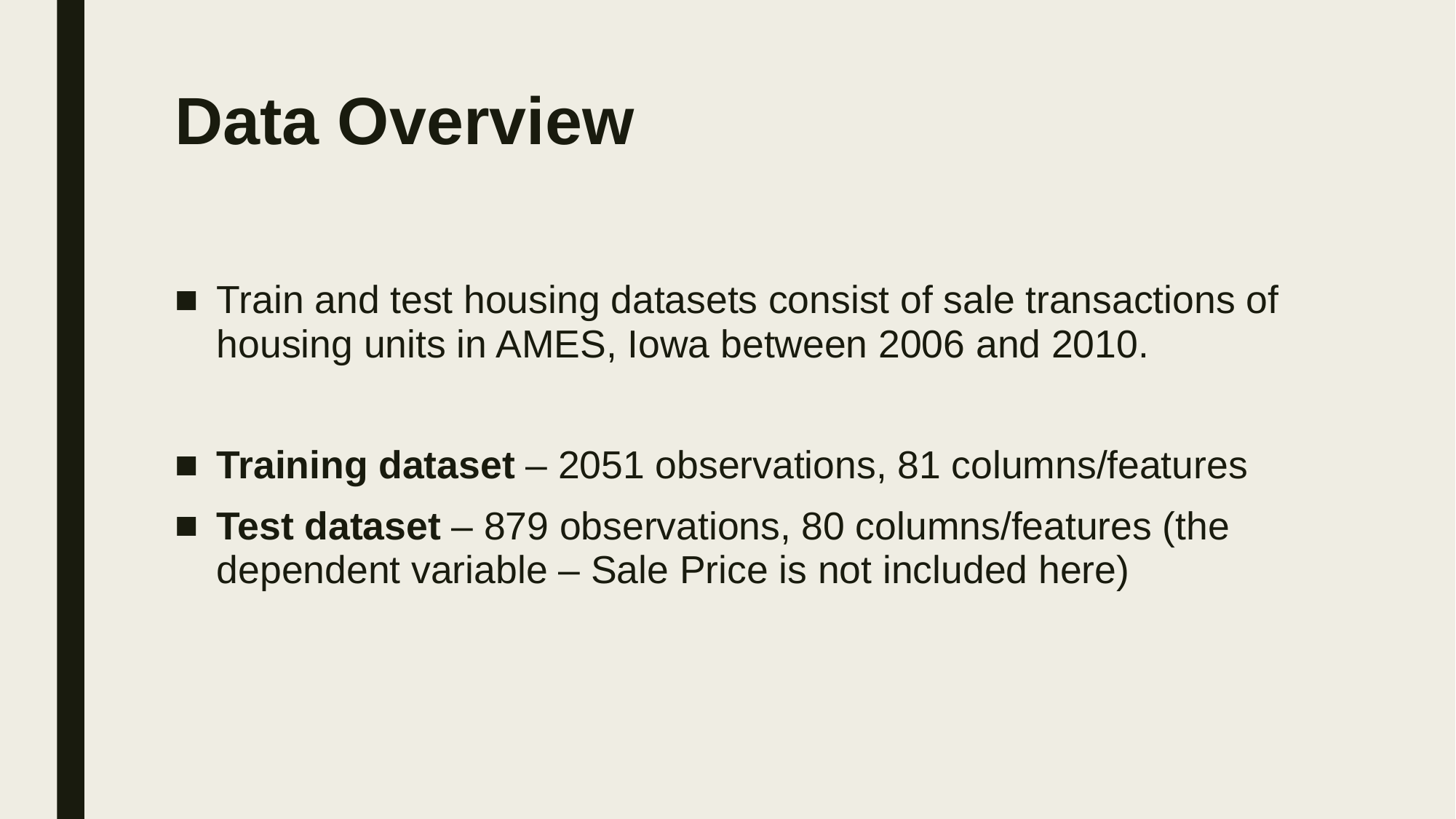

# Data Overview
Train and test housing datasets consist of sale transactions of housing units in AMES, Iowa between 2006 and 2010.

Training dataset – 2051 observations, 81 columns/features
Test dataset – 879 observations, 80 columns/features (the dependent variable – Sale Price is not included here)